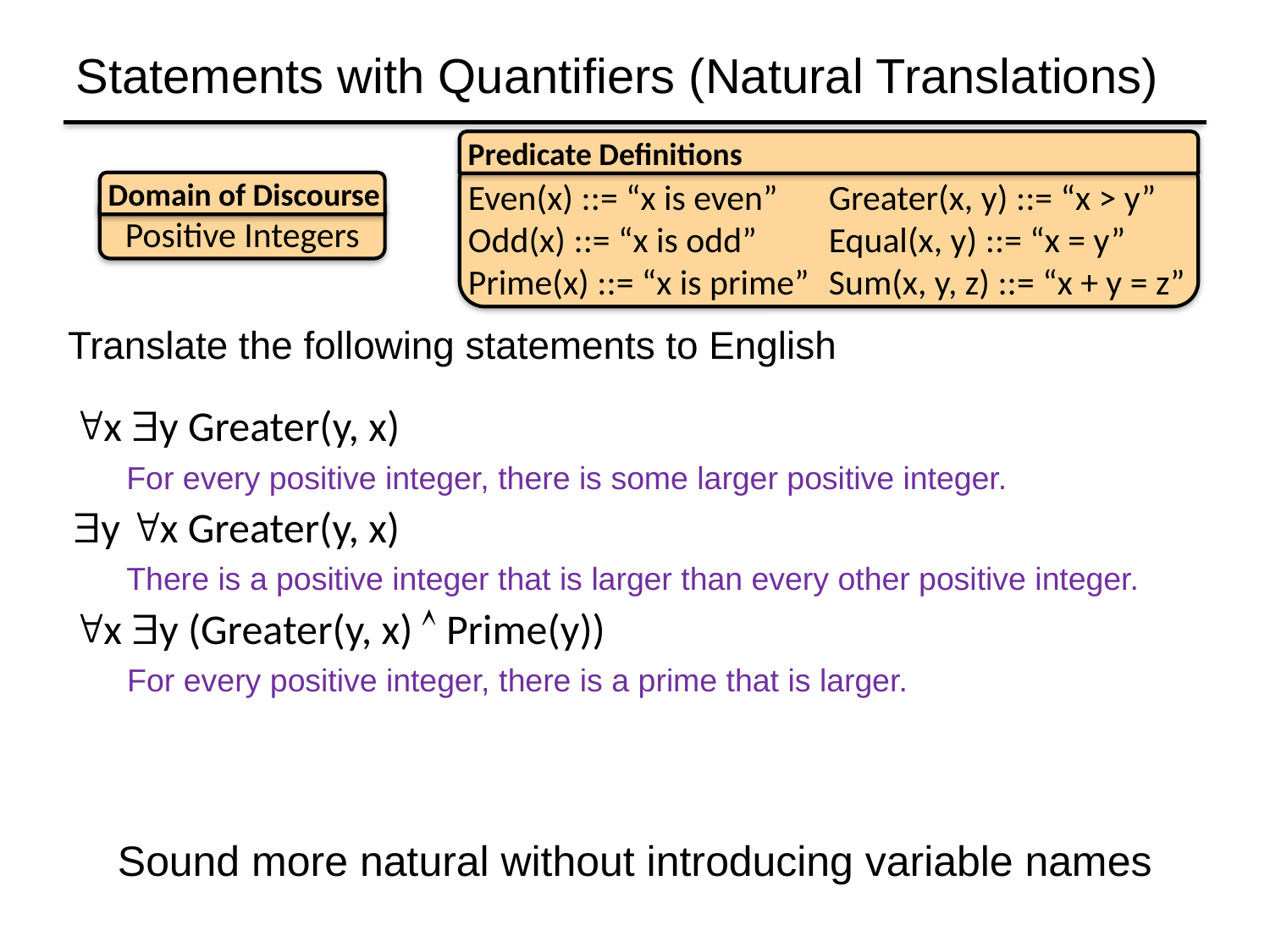

# Statements with Quantifiers (Natural Translations)
Predicate Definitions
Even(x) ::= “x is even”
Odd(x) ::= “x is odd”
Prime(x) ::= “x is prime”

Greater(x, y) ::= “x > y”
Equal(x, y) ::= “x = y”
Sum(x, y, z) ::= “x + y = z”
Domain of Discourse
Positive Integers
Translate the following statements to English
∀x ∃y Greater(y, x)

∃y ∀x Greater(y, x)

∀x ∃y (Greater(y, x) ∧ Prime(y))

For every positive integer, there is some larger positive integer.
There is a positive integer that is larger than every other positive integer.
For every positive integer, there is a prime that is larger.
Sound more natural without introducing variable names